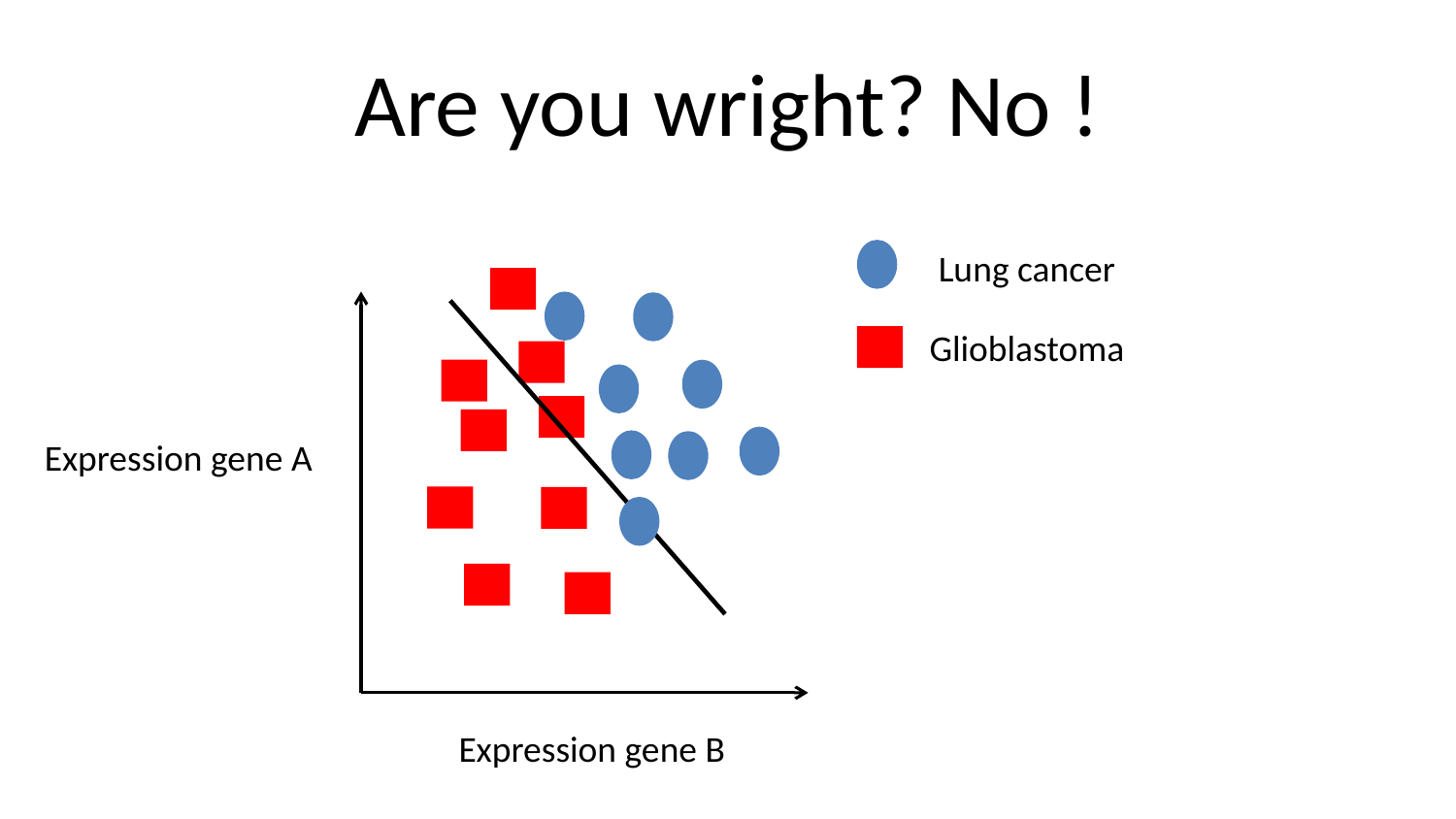

# Are you wright? No !
Lung cancer

Glioblastoma

Expression gene A
Expression gene B